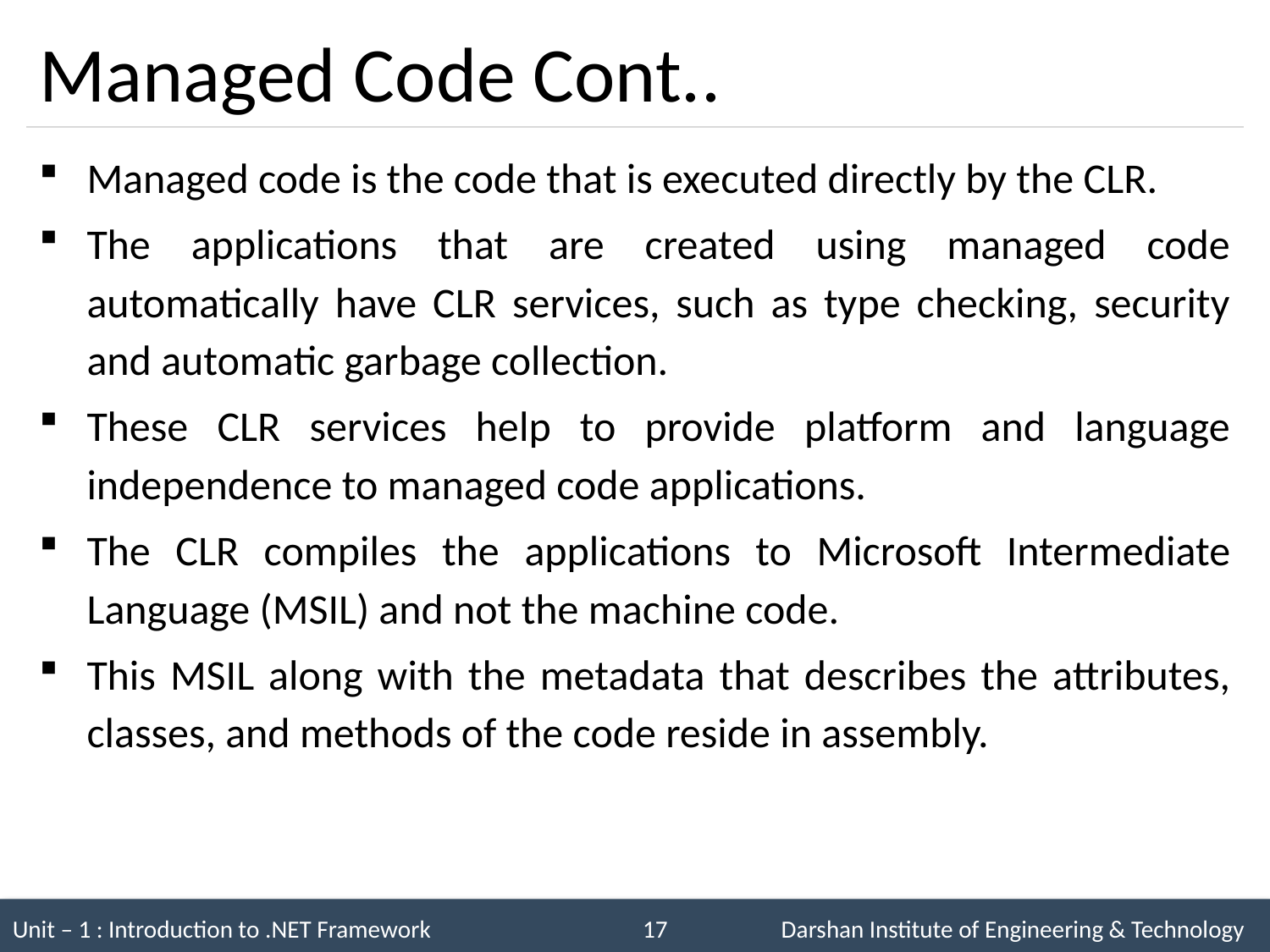

# Managed Code Cont..
Managed code is the code that is executed directly by the CLR.
The applications that are created using managed code automatically have CLR services, such as type checking, security and automatic garbage collection.
These CLR services help to provide platform and language independence to managed code applications.
The CLR compiles the applications to Microsoft Intermediate Language (MSIL) and not the machine code.
This MSIL along with the metadata that describes the attributes, classes, and methods of the code reside in assembly.